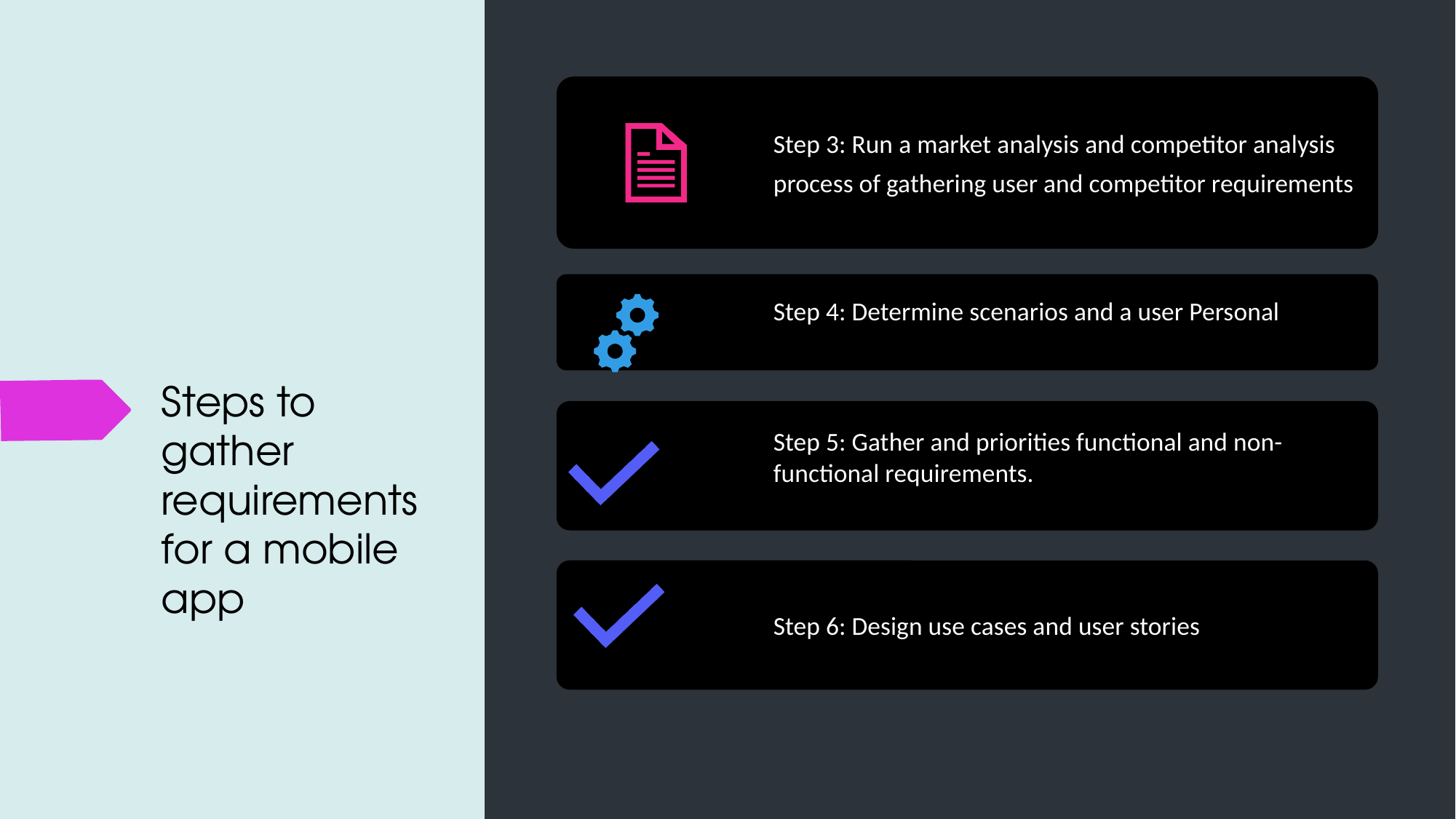

Step 3: Run a market analysis and competitor analysis
process of gathering user and competitor requirements
Step 4: Determine scenarios and a user Personal
Step 5: Gather and priorities functional and non-functional requirements.
# Steps to gather requirements for a mobile app

Step 6: Design use cases and user stories
Step 6: Design Use Cases And User stories
How to Design a UStep 5: Gather and priorities functional and non-functional requirements.